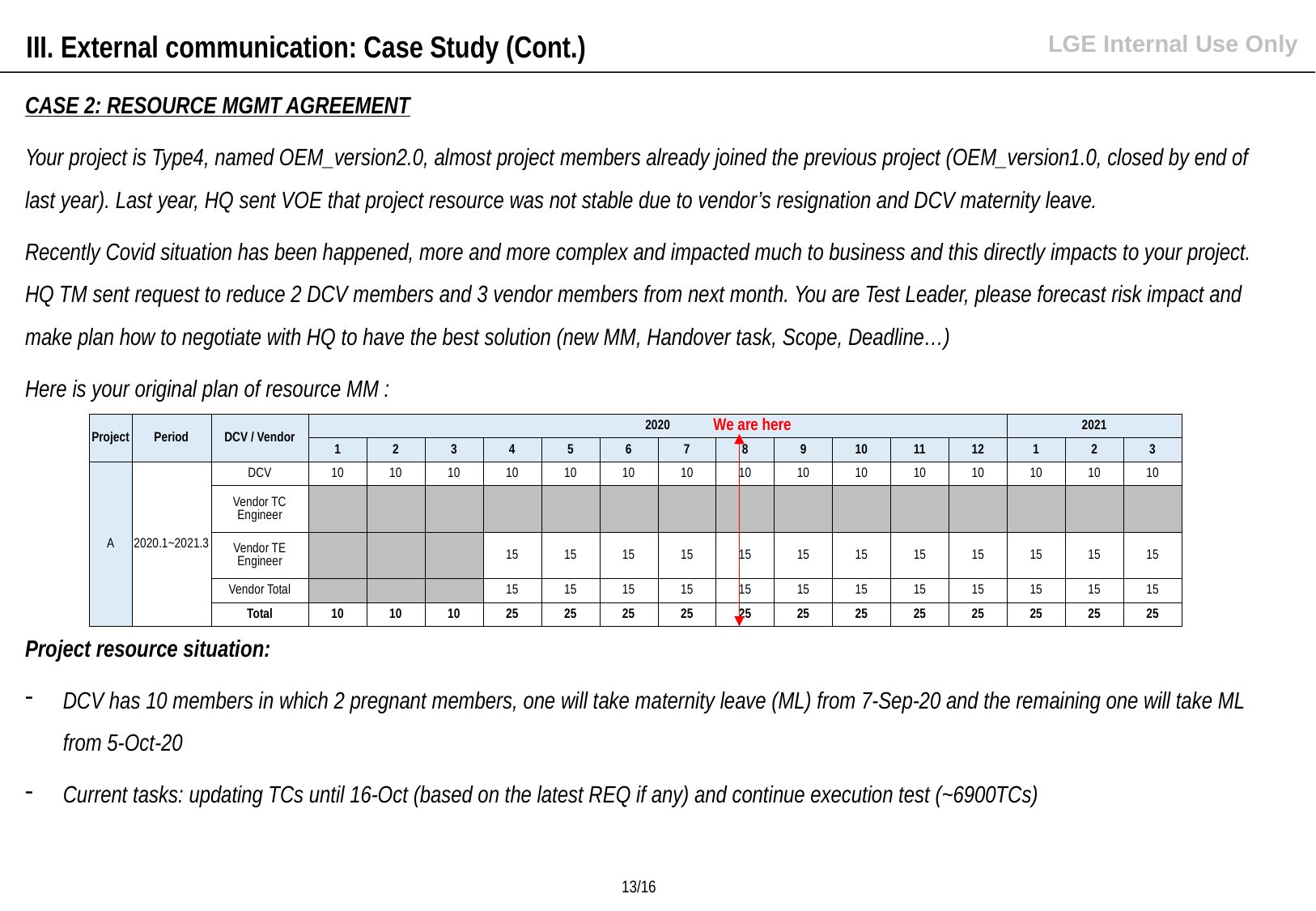

III. External communication: Case Study (Cont.)
CASE 2: RESOURCE MGMT AGREEMENT
Your project is Type4, named OEM_version2.0, almost project members already joined the previous project (OEM_version1.0, closed by end of last year). Last year, HQ sent VOE that project resource was not stable due to vendor’s resignation and DCV maternity leave.
Recently Covid situation has been happened, more and more complex and impacted much to business and this directly impacts to your project. HQ TM sent request to reduce 2 DCV members and 3 vendor members from next month. You are Test Leader, please forecast risk impact and make plan how to negotiate with HQ to have the best solution (new MM, Handover task, Scope, Deadline…)
Here is your original plan of resource MM :

Project resource situation:
DCV has 10 members in which 2 pregnant members, one will take maternity leave (ML) from 7-Sep-20 and the remaining one will take ML from 5-Oct-20
Current tasks: updating TCs until 16-Oct (based on the latest REQ if any) and continue execution test (~6900TCs)
We are here
| Project | Period | DCV / Vendor | 2020 |  |  |  |  |  |  |  |  |  |  |  | 2021 |  |  |
| --- | --- | --- | --- | --- | --- | --- | --- | --- | --- | --- | --- | --- | --- | --- | --- | --- | --- |
|  |  |  | 1 | 2 | 3 | 4 | 5 | 6 | 7 | 8 | 9 | 10 | 11 | 12 | 1 | 2 | 3 |
| A | 2020.1~2021.3 | DCV | 10 | 10 | 10 | 10 | 10 | 10 | 10 | 10 | 10 | 10 | 10 | 10 | 10 | 10 | 10 |
|  |  | Vendor TC Engineer |  |  |  |  |  |  |  |  |  |  |  |  |  |  |  |
|  |  | Vendor TE Engineer |  |  |  | 15 | 15 | 15 | 15 | 15 | 15 | 15 | 15 | 15 | 15 | 15 | 15 |
|  |  | Vendor Total |  |  |  | 15 | 15 | 15 | 15 | 15 | 15 | 15 | 15 | 15 | 15 | 15 | 15 |
|  |  | Total | 10 | 10 | 10 | 25 | 25 | 25 | 25 | 25 | 25 | 25 | 25 | 25 | 25 | 25 | 25 |
13/16